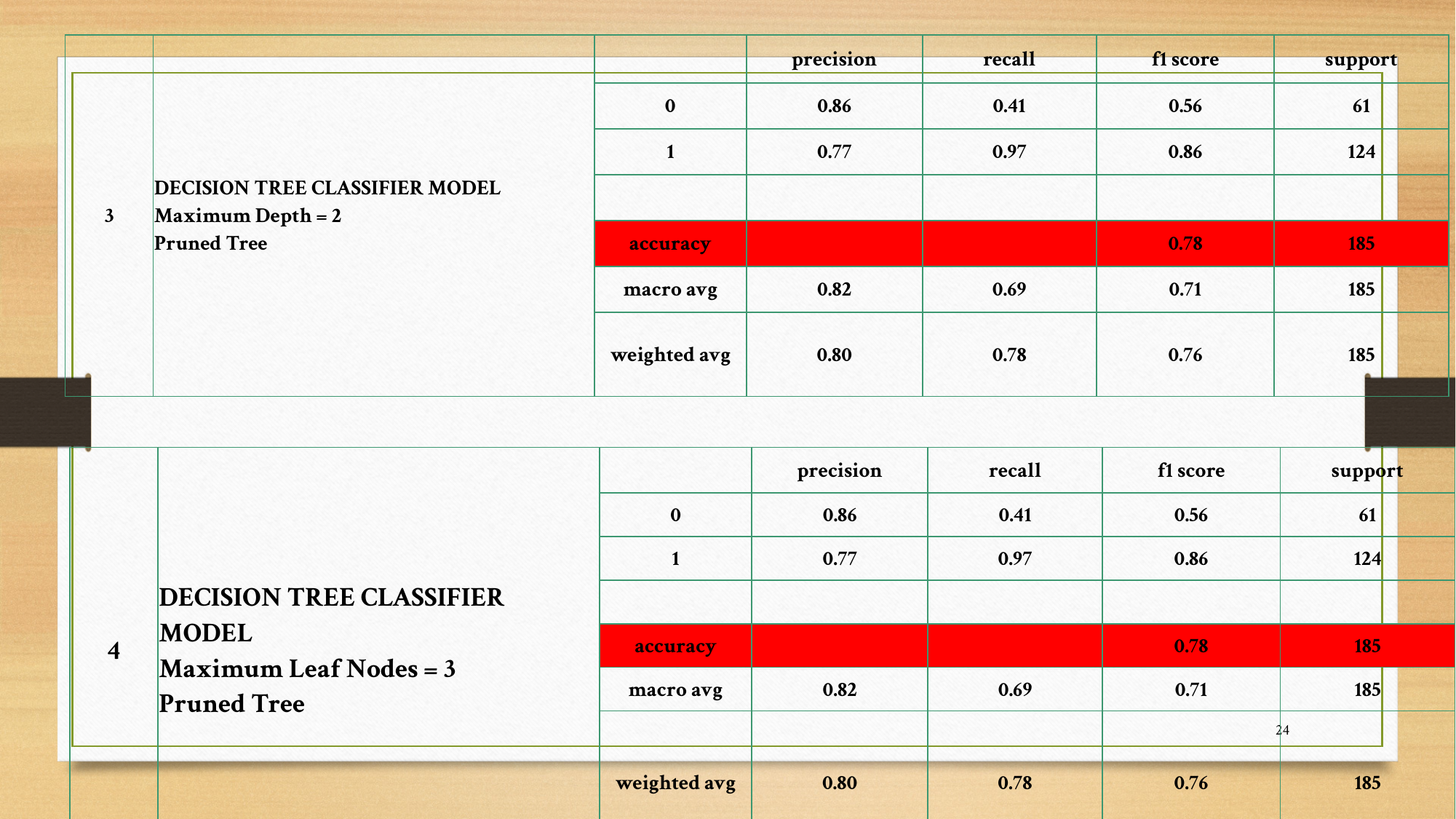

| 3 | DECISION TREE CLASSIFIER MODEL Maximum Depth = 2 Pruned Tree |  | precision | recall | f1 score | support |
| --- | --- | --- | --- | --- | --- | --- |
|  |  | 0 | 0.86 | 0.41 | 0.56 | 61 |
|  |  | 1 | 0.77 | 0.97 | 0.86 | 124 |
|  |  |  |  |  |  |  |
|  |  | accuracy |  |  | 0.78 | 185 |
|  |  | macro avg | 0.82 | 0.69 | 0.71 | 185 |
|  |  | weighted avg | 0.80 | 0.78 | 0.76 | 185 |
| 4 | DECISION TREE CLASSIFIER MODEL Maximum Leaf Nodes = 3 Pruned Tree |  | precision | recall | f1 score | support |
| --- | --- | --- | --- | --- | --- | --- |
|  |  | 0 | 0.86 | 0.41 | 0.56 | 61 |
|  |  | 1 | 0.77 | 0.97 | 0.86 | 124 |
|  |  |  |  |  |  |  |
|  |  | accuracy |  |  | 0.78 | 185 |
|  |  | macro avg | 0.82 | 0.69 | 0.71 | 185 |
|  |  | weighted avg | 0.80 | 0.78 | 0.76 | 185 |
24